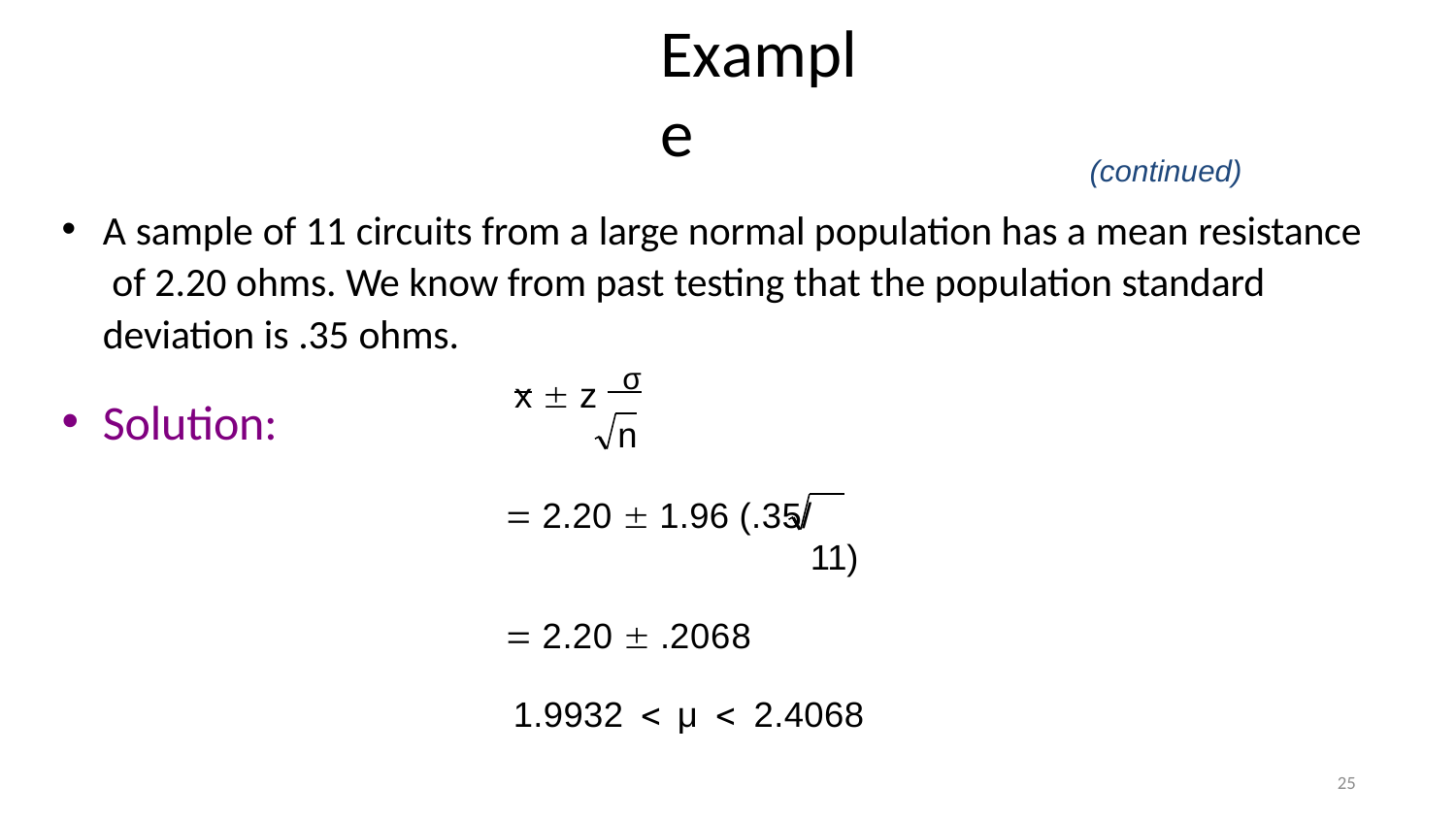

# Example
(continued)
A sample of 11 circuits from a large normal population has a mean resistance  of 2.20 ohms. We know from past testing that the population standard  deviation is .35 ohms.
x ± z   σ
n
Solution:

= 2.20 ± 1.96 (.35/	11)
= 2.20 ± .2068
1.9932 < μ < 2.4068

25